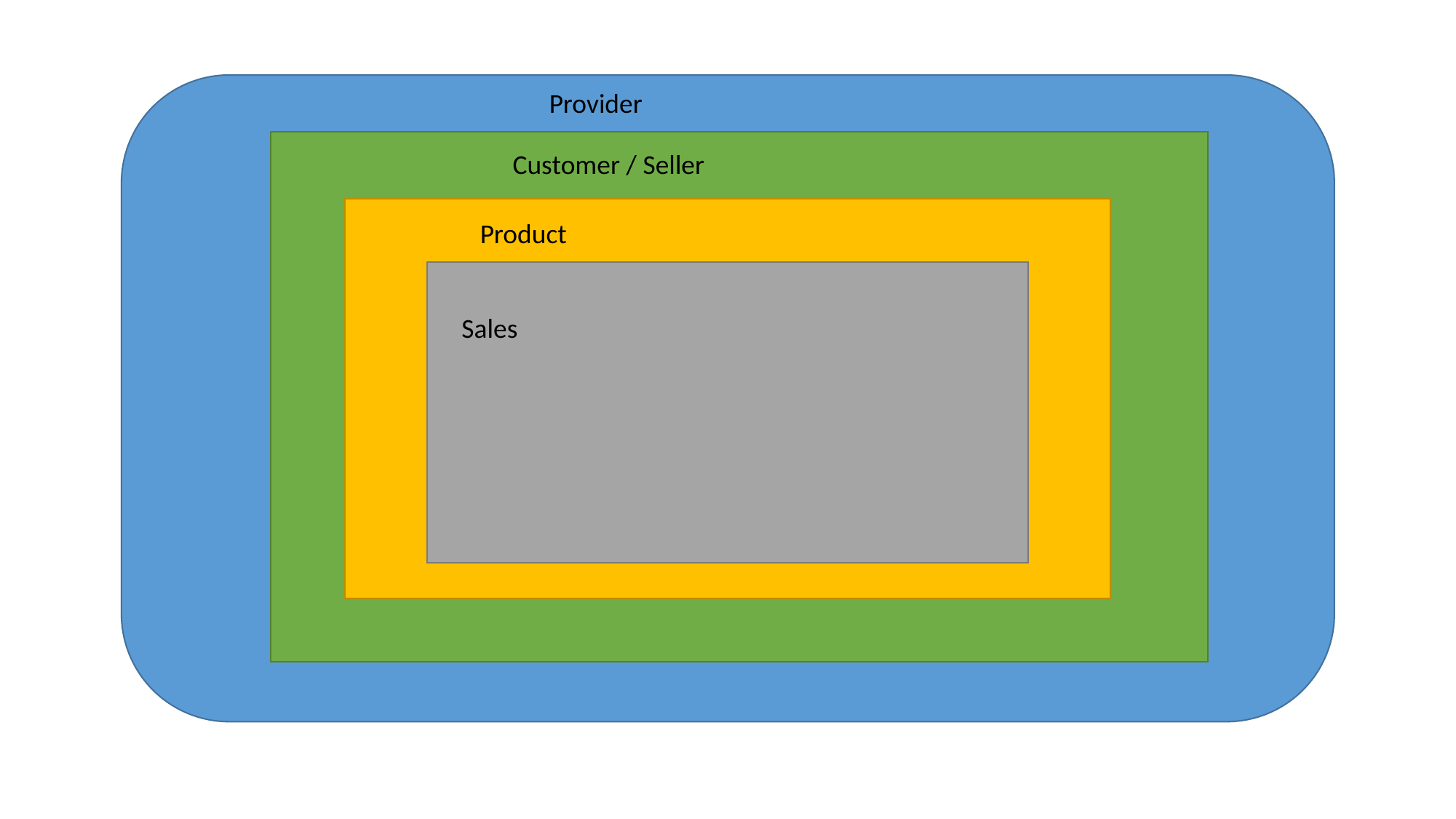

adsf
Provider

Customer / Seller

Product

Sales